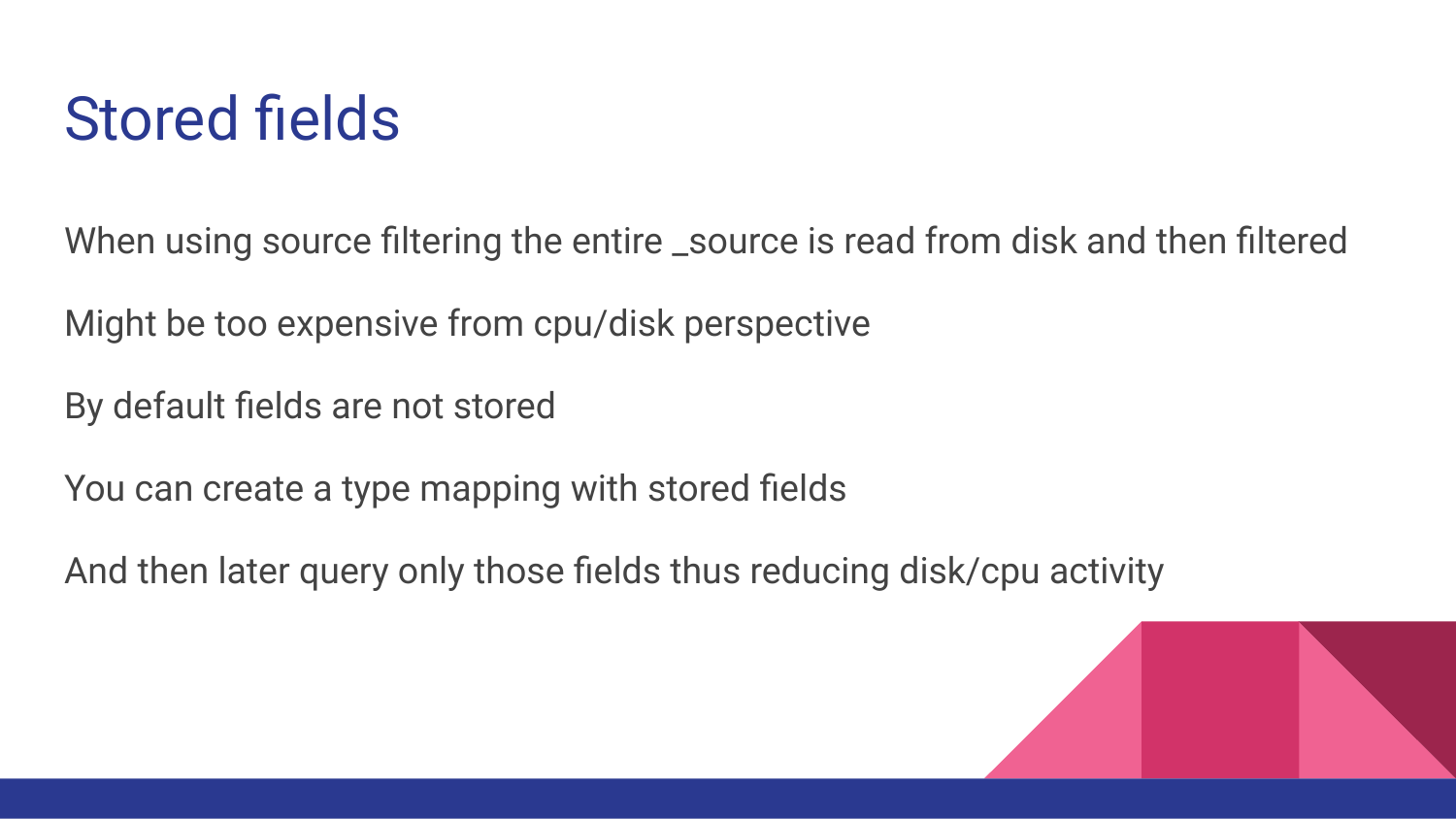

# Stored fields
When using source filtering the entire _source is read from disk and then filtered
Might be too expensive from cpu/disk perspective
By default fields are not stored
You can create a type mapping with stored fields
And then later query only those fields thus reducing disk/cpu activity